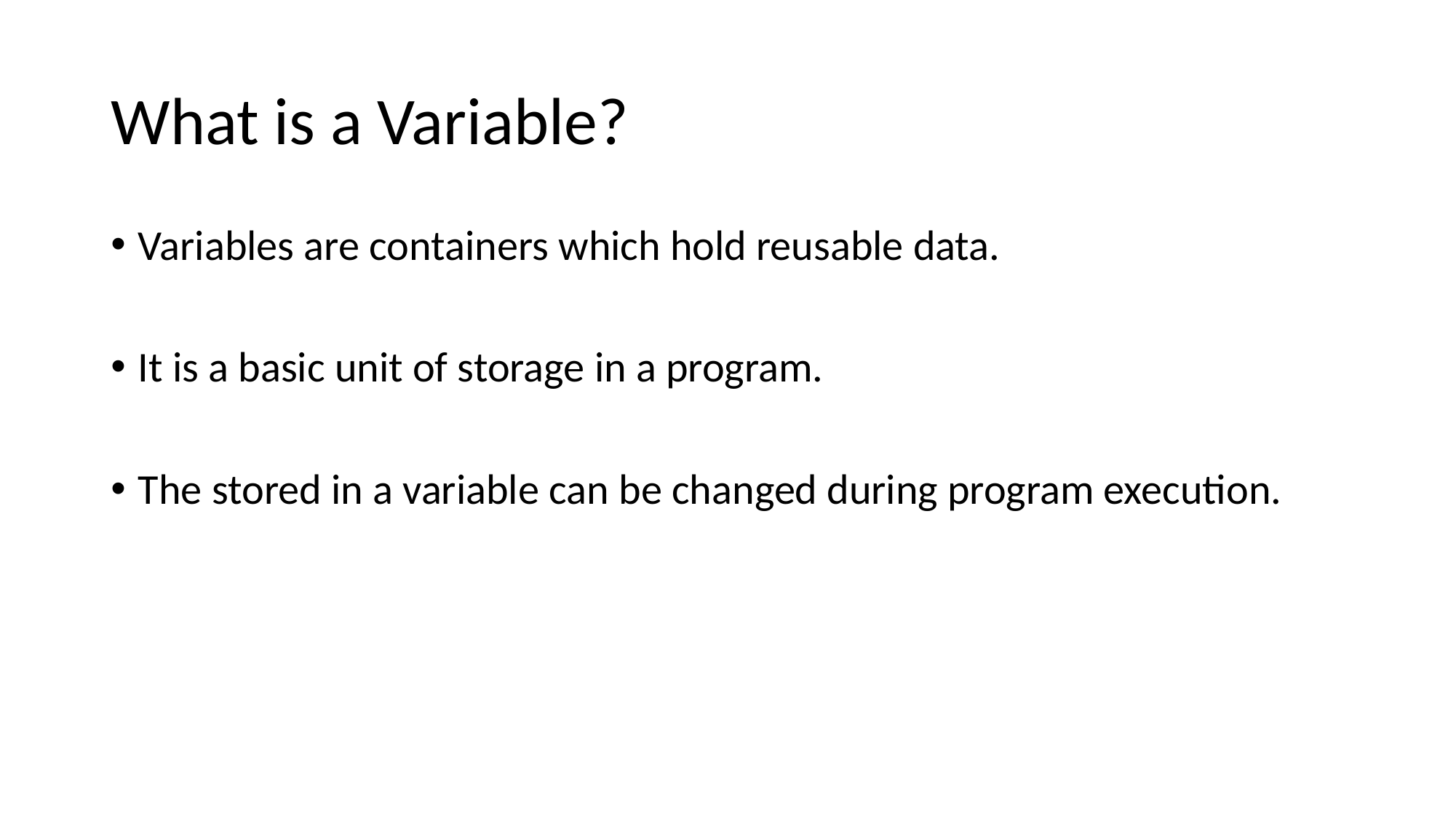

# What is a Variable?
Variables are containers which hold reusable data.

It is a basic unit of storage in a program.

The stored in a variable can be changed during program execution.